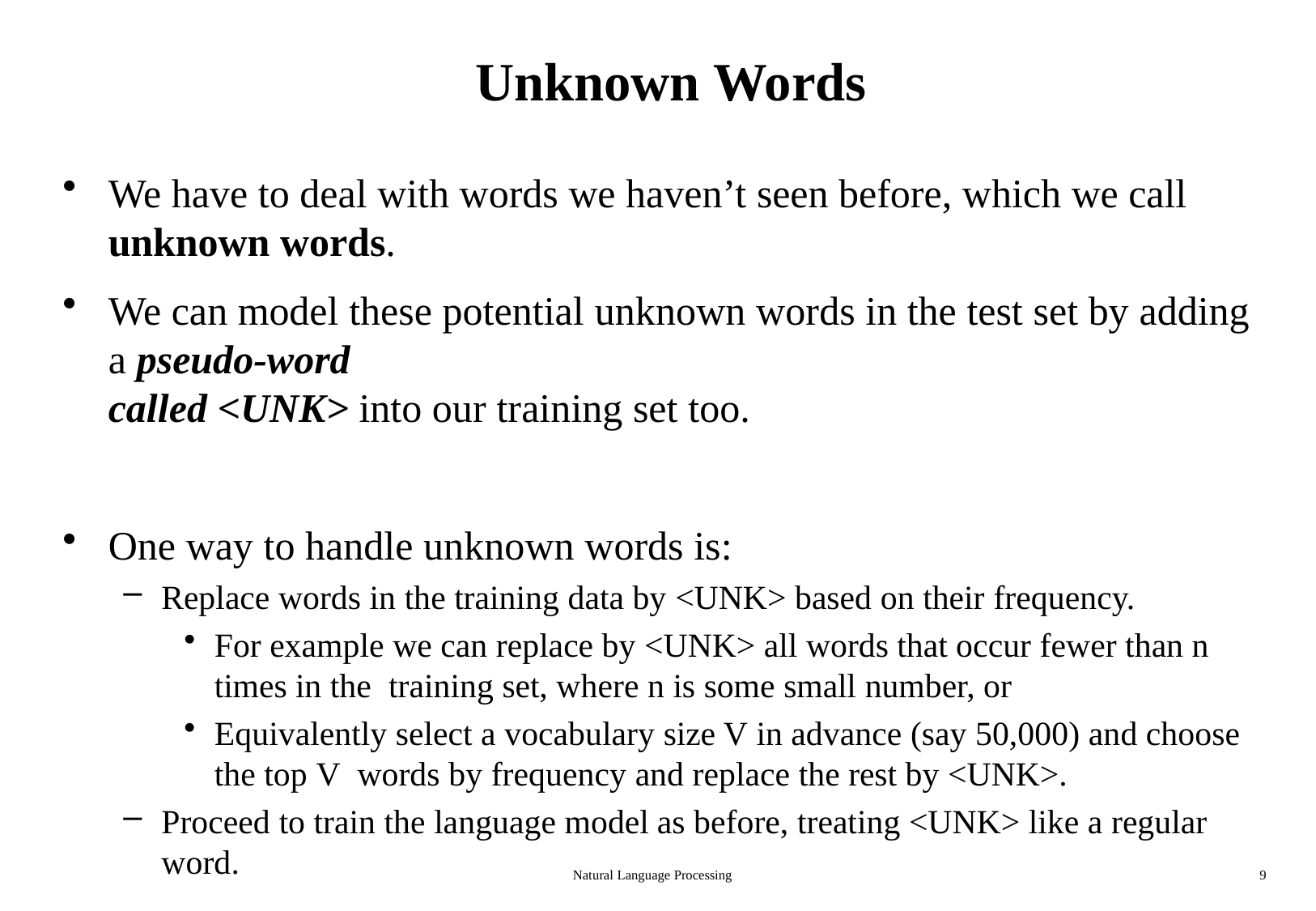

# Unknown Words
We have to deal with words we haven’t seen before, which we call unknown words.
We can model these potential unknown words in the test set by adding a pseudo-word
called <UNK> into our training set too.

One way to handle unknown words is:
Replace words in the training data by <UNK> based on their frequency.
For example we can replace by <UNK> all words that occur fewer than n times in the  training set, where n is some small number, or
Equivalently select a vocabulary size V in advance (say 50,000) and choose the top V  words by frequency and replace the rest by <UNK>.
Proceed to train the language model as before, treating <UNK> like a regular word.
Natural Language Processing
9